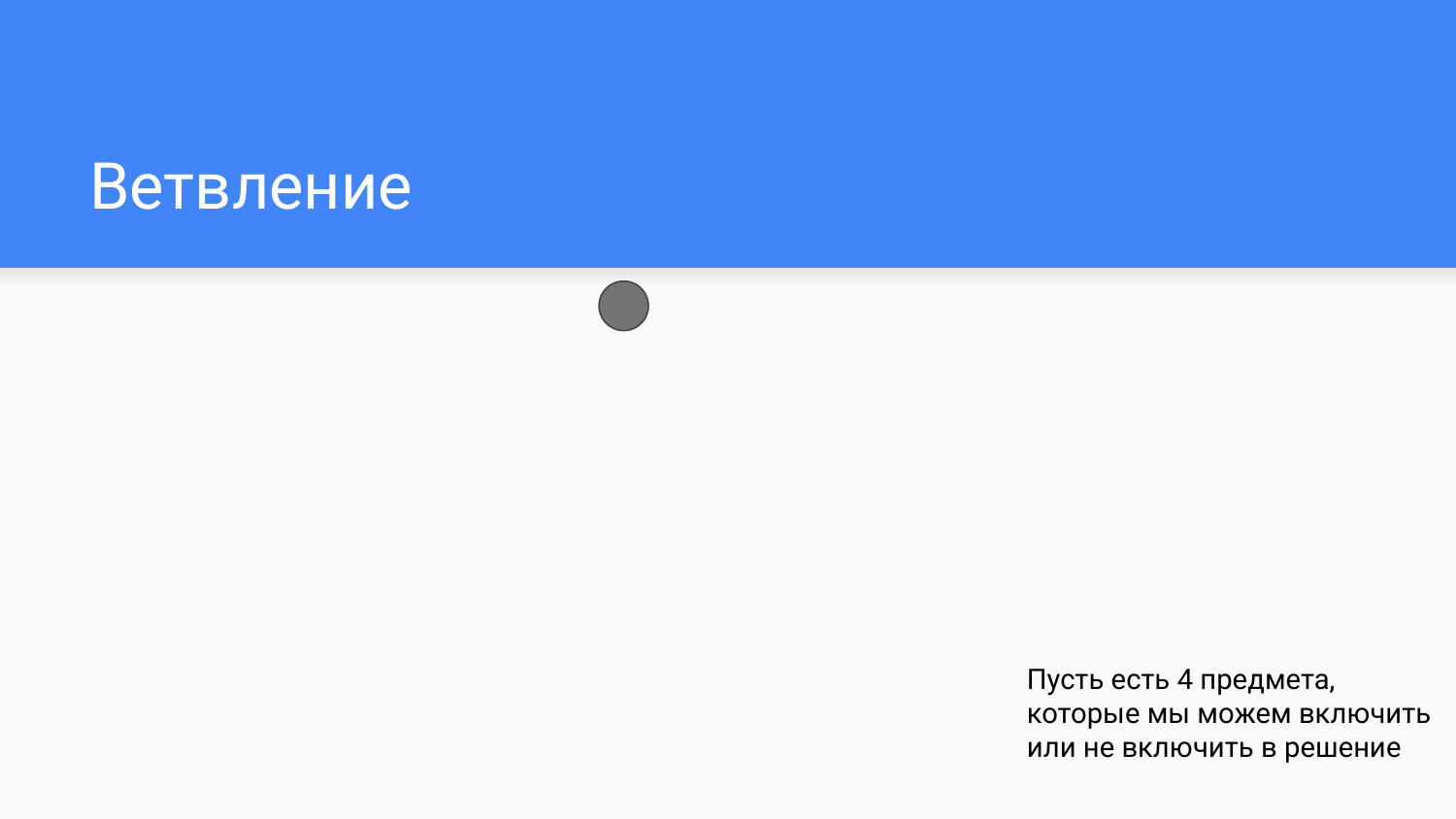

# Ветвление

Пусть есть 4 предмета, которые мы можем включить или не включить в решение